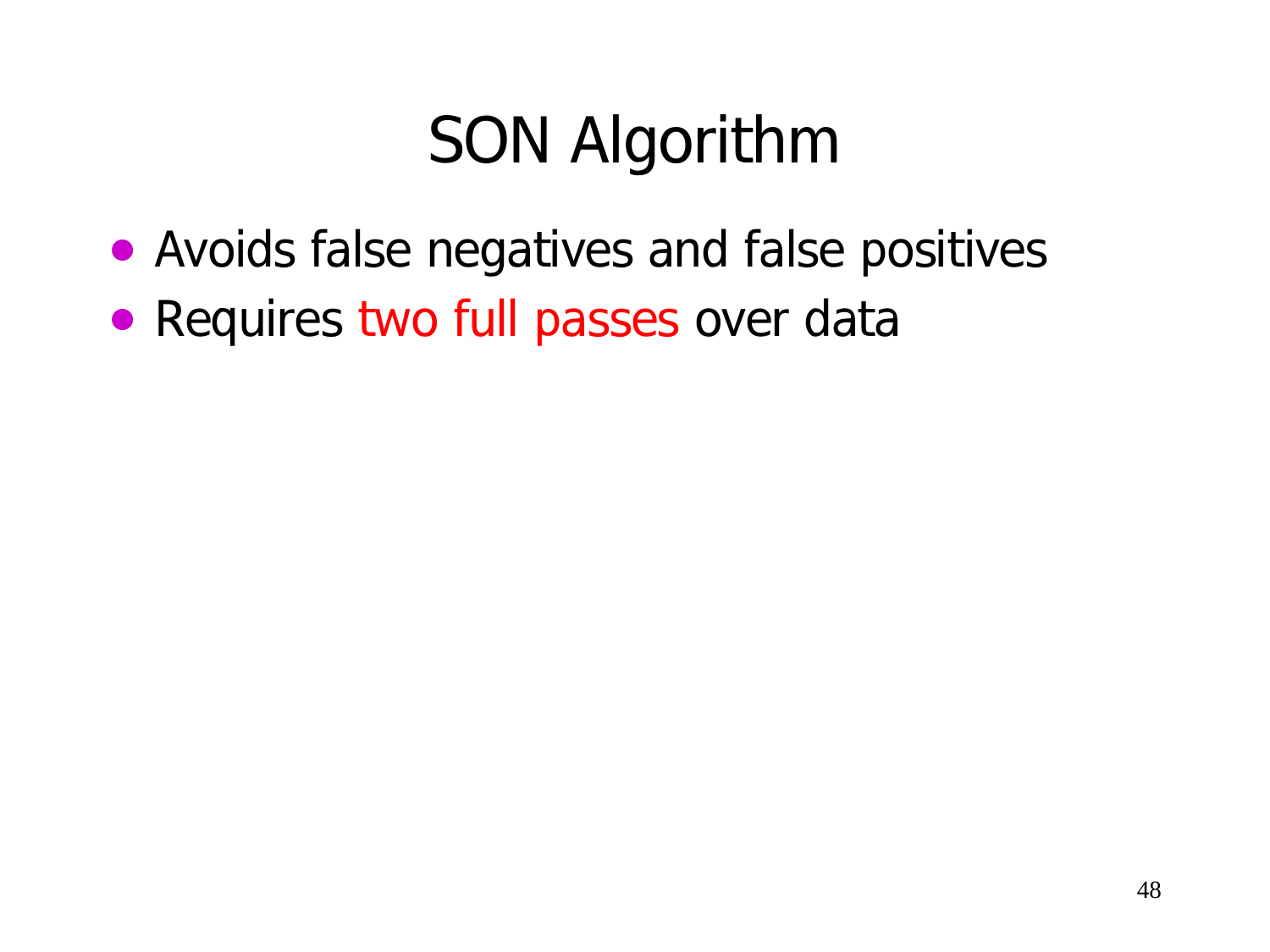

# SON Algorithm
Avoids false negatives and false positives
Requires two full passes over data

48